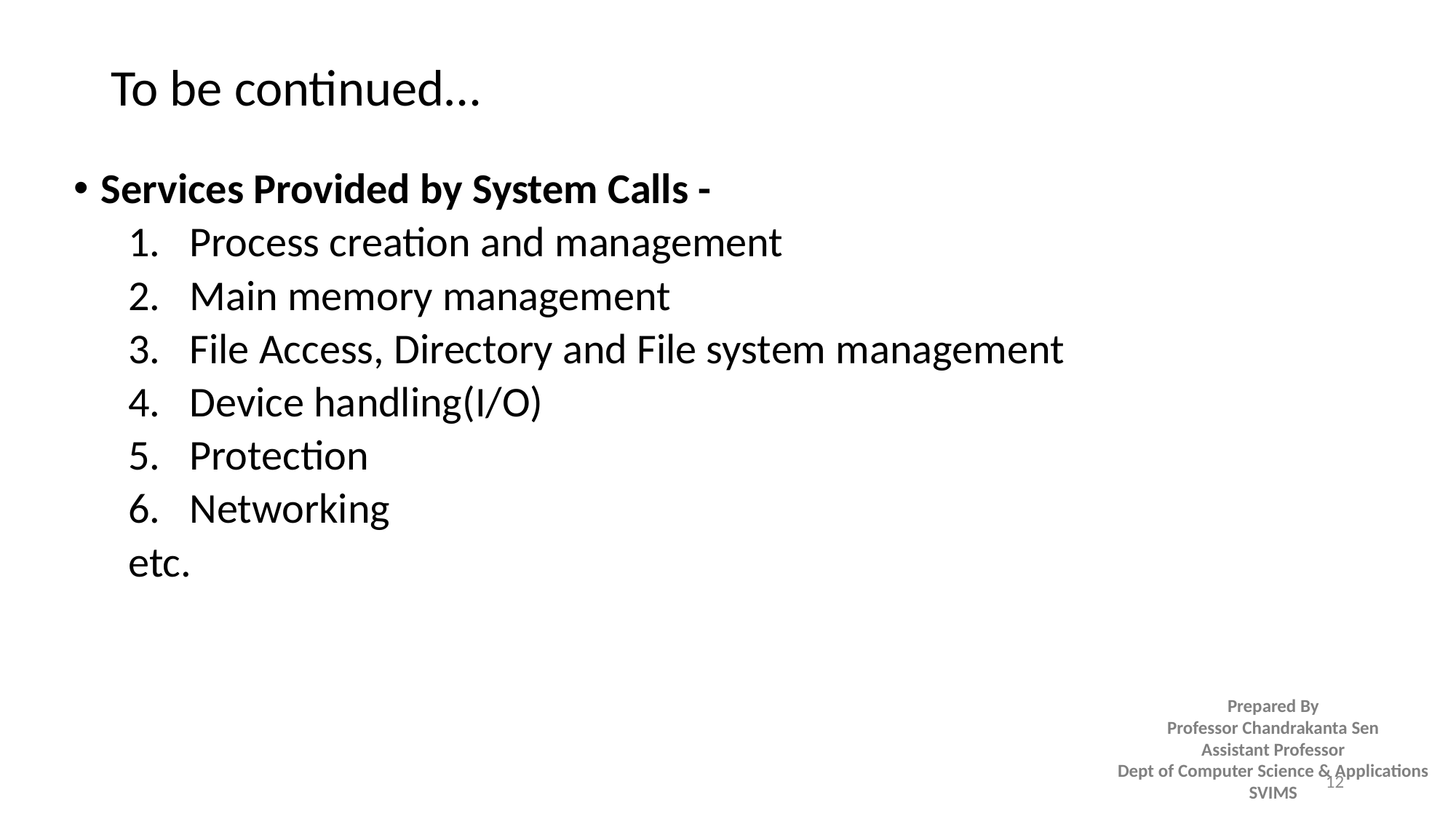

# To be continued…
Services Provided by System Calls -
Process creation and management
Main memory management
File Access, Directory and File system management
Device handling(I/O)
Protection
Networking
etc.

12